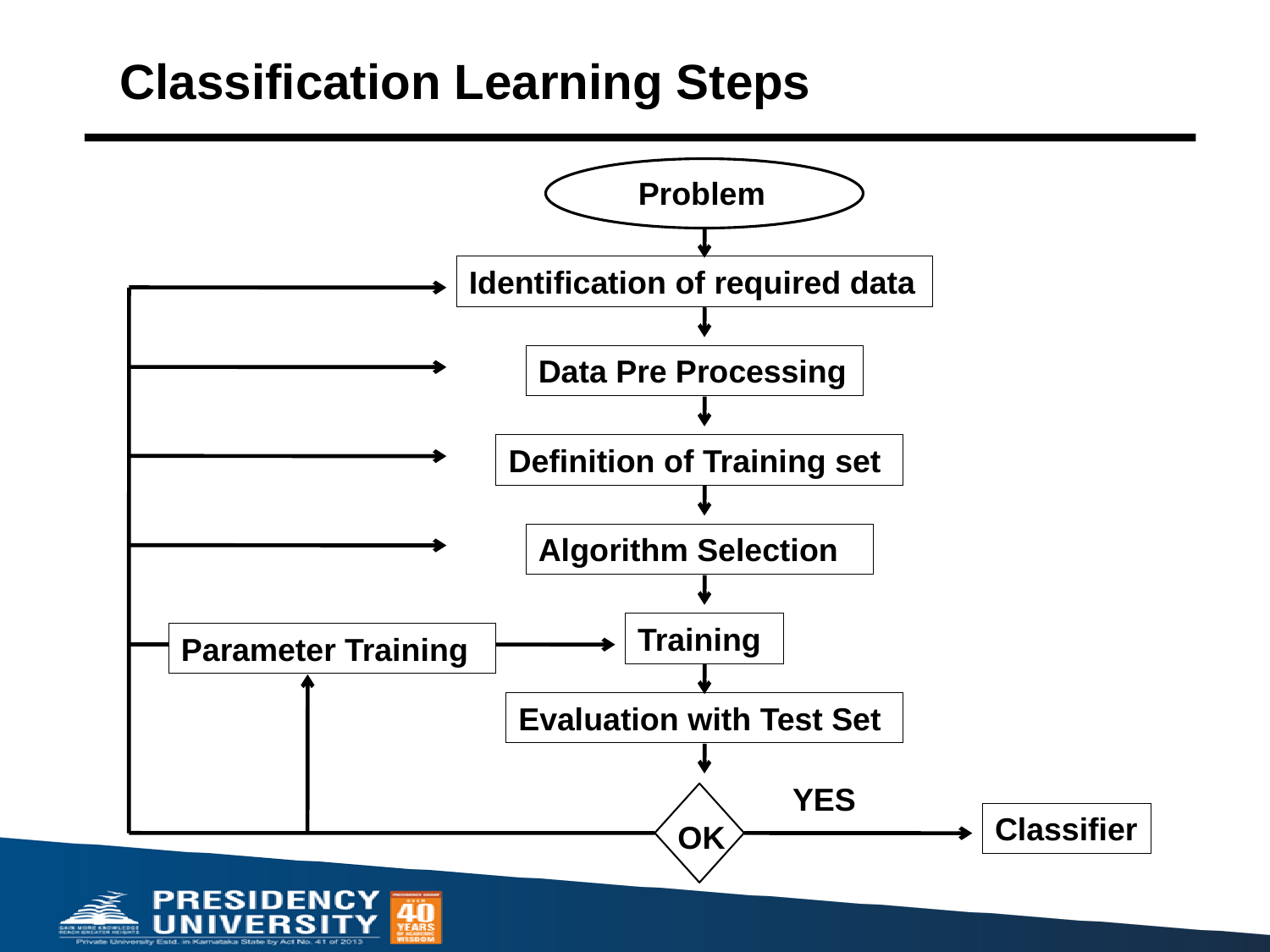

# Classification Learning Steps

Problem
Identification of required data
Data Pre Processing
Definition of Training set
Algorithm Selection
Training
Parameter Training
Evaluation with Test Set
YES

Classifier
OK